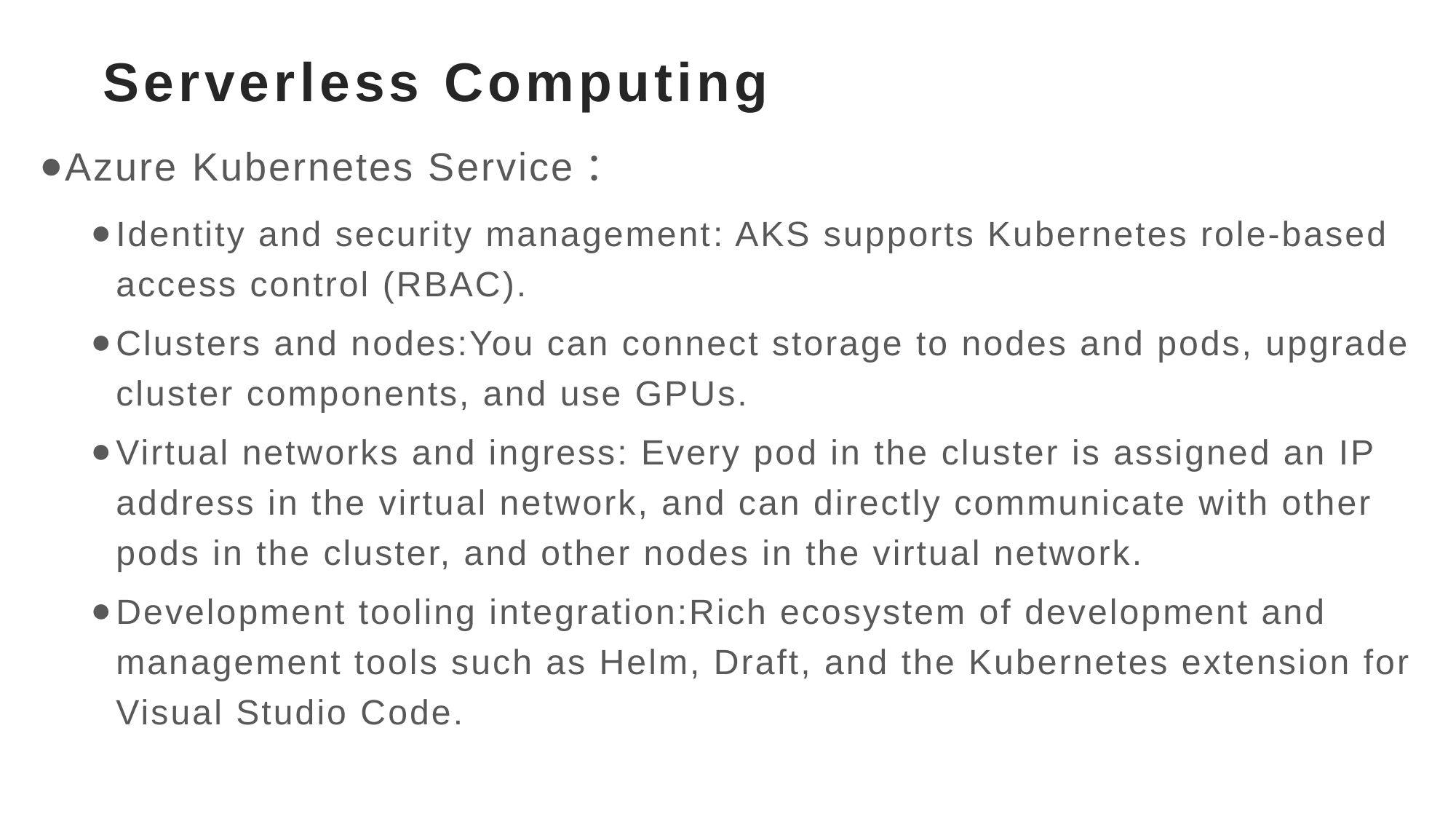

# Serverless Computing
Azure Kubernetes Service：
Identity and security management: AKS supports Kubernetes role-based access control (RBAC).
Clusters and nodes:You can connect storage to nodes and pods, upgrade cluster components, and use GPUs.
Virtual networks and ingress: Every pod in the cluster is assigned an IP address in the virtual network, and can directly communicate with other pods in the cluster, and other nodes in the virtual network.
Development tooling integration:Rich ecosystem of development and management tools such as Helm, Draft, and the Kubernetes extension for Visual Studio Code.